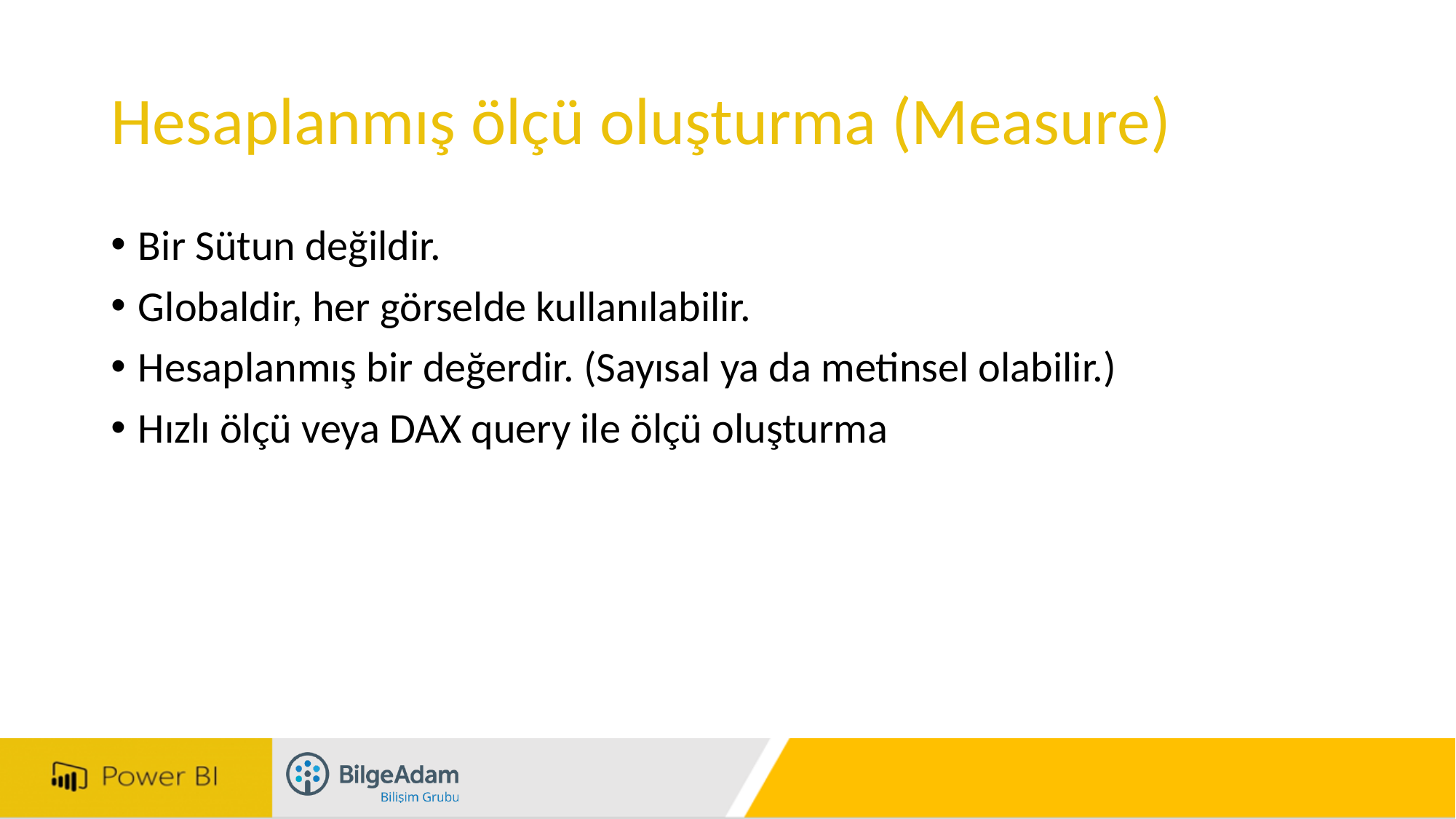

# Hesaplanmış ölçü oluşturma (Measure)
Bir Sütun değildir.
Globaldir, her görselde kullanılabilir.
Hesaplanmış bir değerdir. (Sayısal ya da metinsel olabilir.)
Hızlı ölçü veya DAX query ile ölçü oluşturma